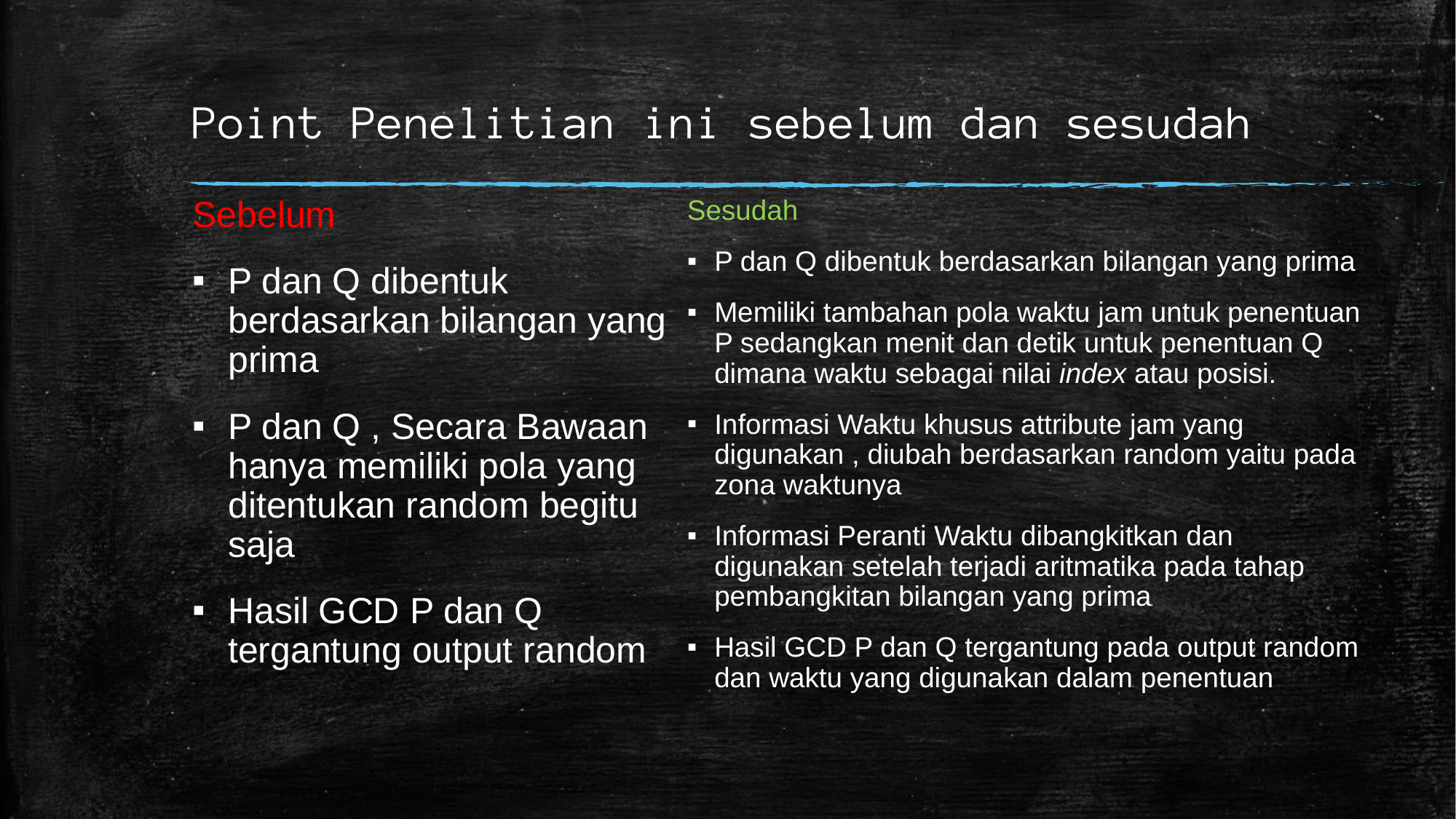

# Point Penelitian ini sebelum dan sesudah
Sebelum
P dan Q dibentuk berdasarkan bilangan yang prima
P dan Q , Secara Bawaan hanya memiliki pola yang ditentukan random begitu saja
Hasil GCD P dan Q tergantung output random
Sesudah
P dan Q dibentuk berdasarkan bilangan yang prima
Memiliki tambahan pola waktu jam untuk penentuan P sedangkan menit dan detik untuk penentuan Q dimana waktu sebagai nilai index atau posisi.
Informasi Waktu khusus attribute jam yang digunakan , diubah berdasarkan random yaitu pada zona waktunya
Informasi Peranti Waktu dibangkitkan dan digunakan setelah terjadi aritmatika pada tahap pembangkitan bilangan yang prima
Hasil GCD P dan Q tergantung pada output random dan waktu yang digunakan dalam penentuan